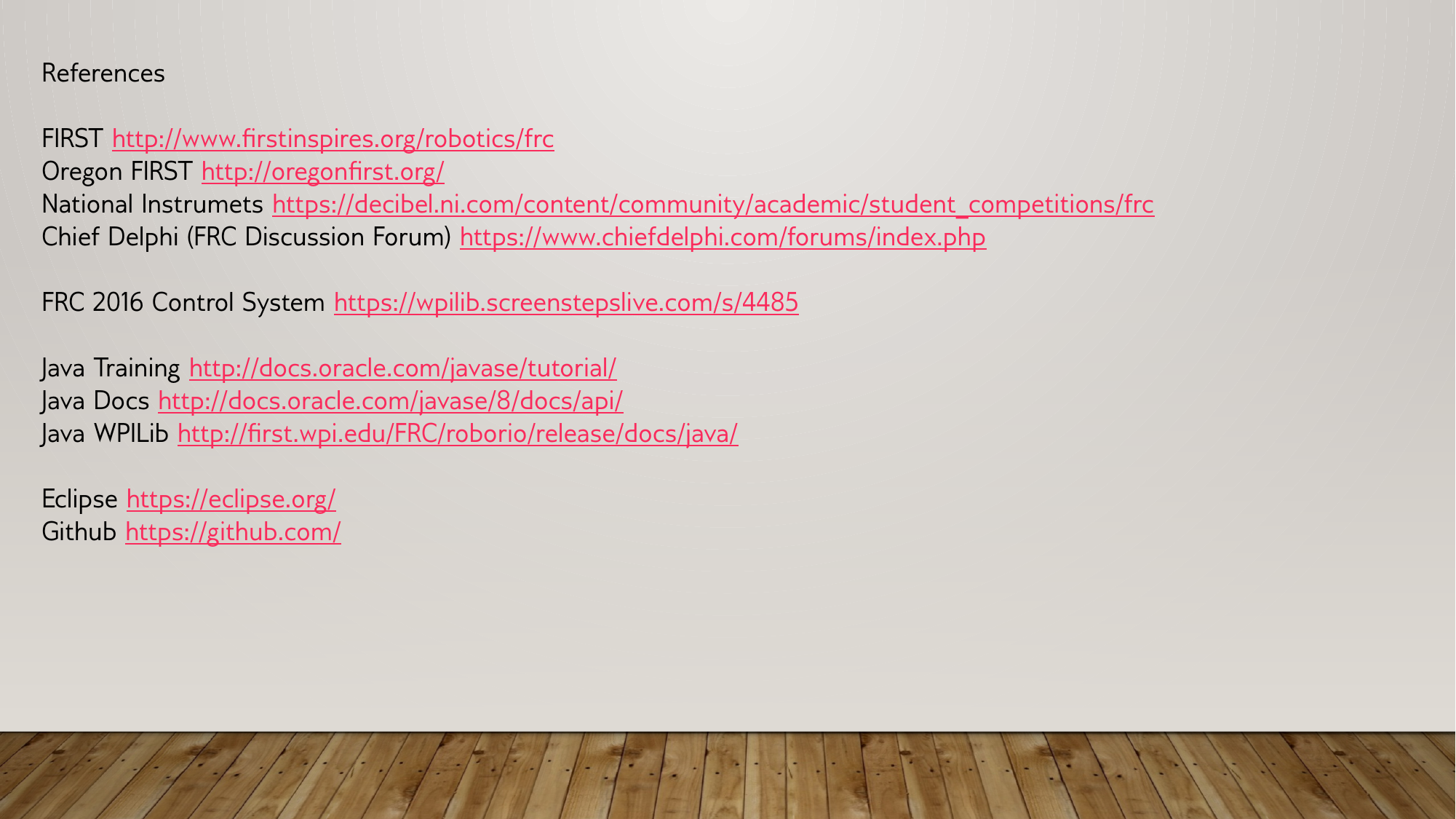

References

FIRST http://www.firstinspires.org/robotics/frc
Oregon FIRST http://oregonfirst.org/
National Instrumets https://decibel.ni.com/content/community/academic/student_competitions/frc
Chief Delphi (FRC Discussion Forum) https://www.chiefdelphi.com/forums/index.php

FRC 2016 Control System https://wpilib.screenstepslive.com/s/4485

Java Training http://docs.oracle.com/javase/tutorial/
Java Docs http://docs.oracle.com/javase/8/docs/api/
Java WPILib http://first.wpi.edu/FRC/roborio/release/docs/java/

Eclipse https://eclipse.org/
Github https://github.com/